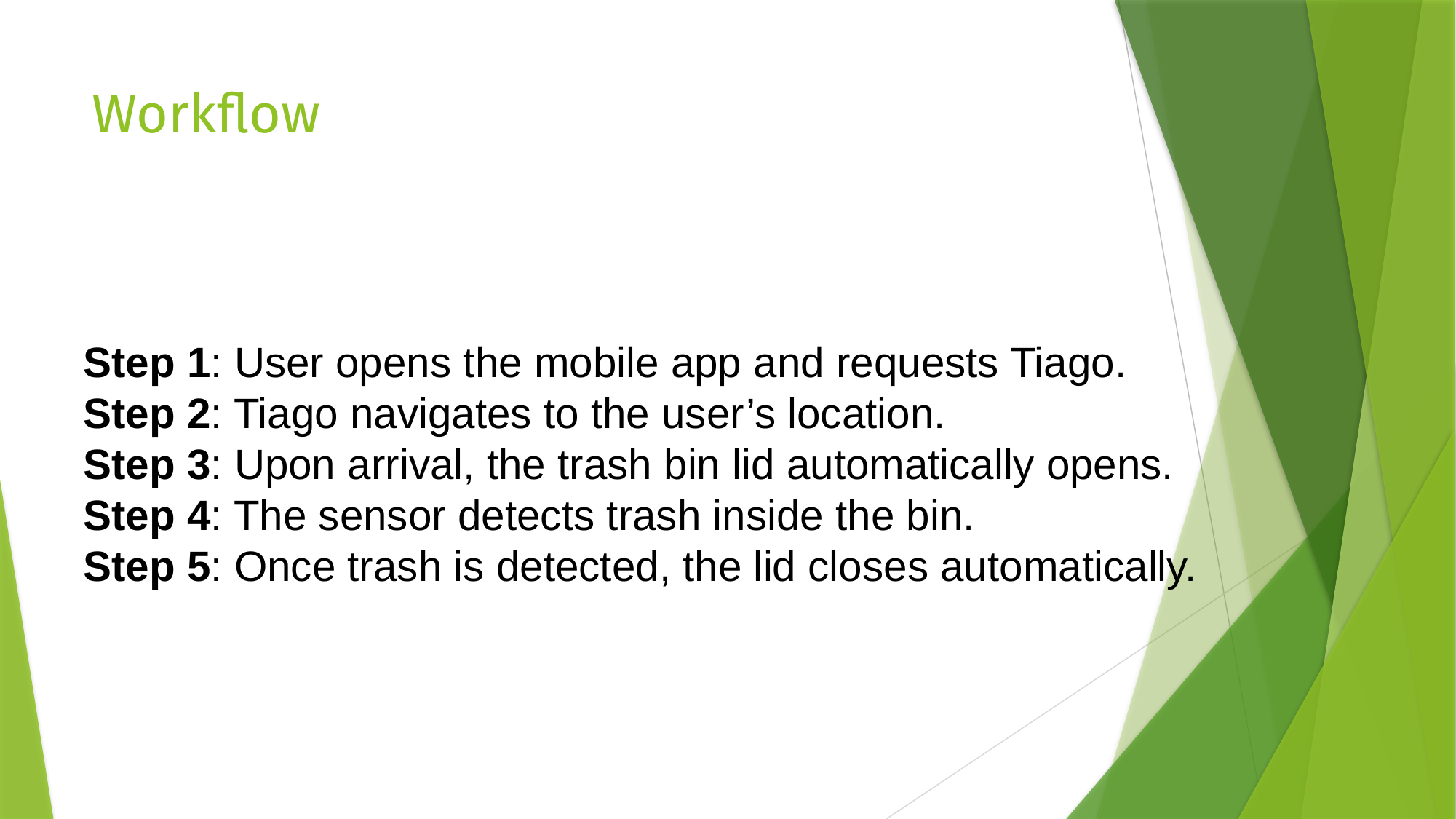

# Workflow
Step 1: User opens the mobile app and requests Tiago.
Step 2: Tiago navigates to the user’s location.
Step 3: Upon arrival, the trash bin lid automatically opens.
Step 4: The sensor detects trash inside the bin.
Step 5: Once trash is detected, the lid closes automatically.